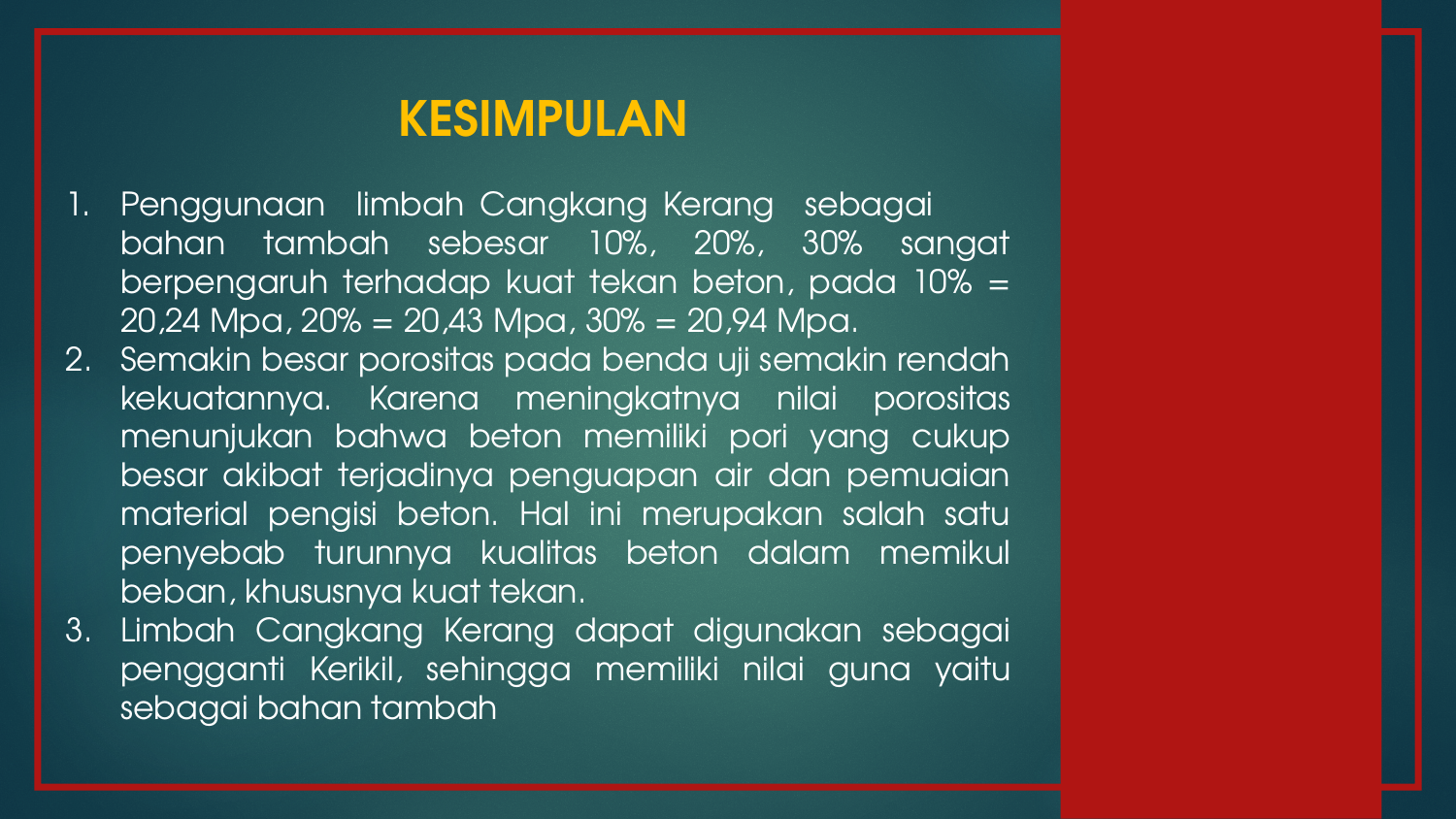

KESIMPULAN

Penggunaan  limbah Cangkang Kerang  sebagai      bahan tambah sebesar 10%, 20%, 30% sangat berpengaruh terhadap kuat tekan beton, pada 10% = 20,24 Mpa, 20% = 20,43 Mpa, 30% = 20,94 Mpa.
Semakin besar porositas pada benda uji semakin rendah kekuatannya. Karena meningkatnya nilai porositas menunjukan bahwa beton memiliki pori yang cukup besar akibat terjadinya penguapan air dan pemuaian material pengisi beton. Hal ini merupakan salah satu penyebab turunnya kualitas beton dalam memikul beban, khususnya kuat tekan.
Limbah Cangkang Kerang dapat digunakan sebagai pengganti Kerikil, sehingga memiliki nilai guna yaitu sebagai bahan tambah